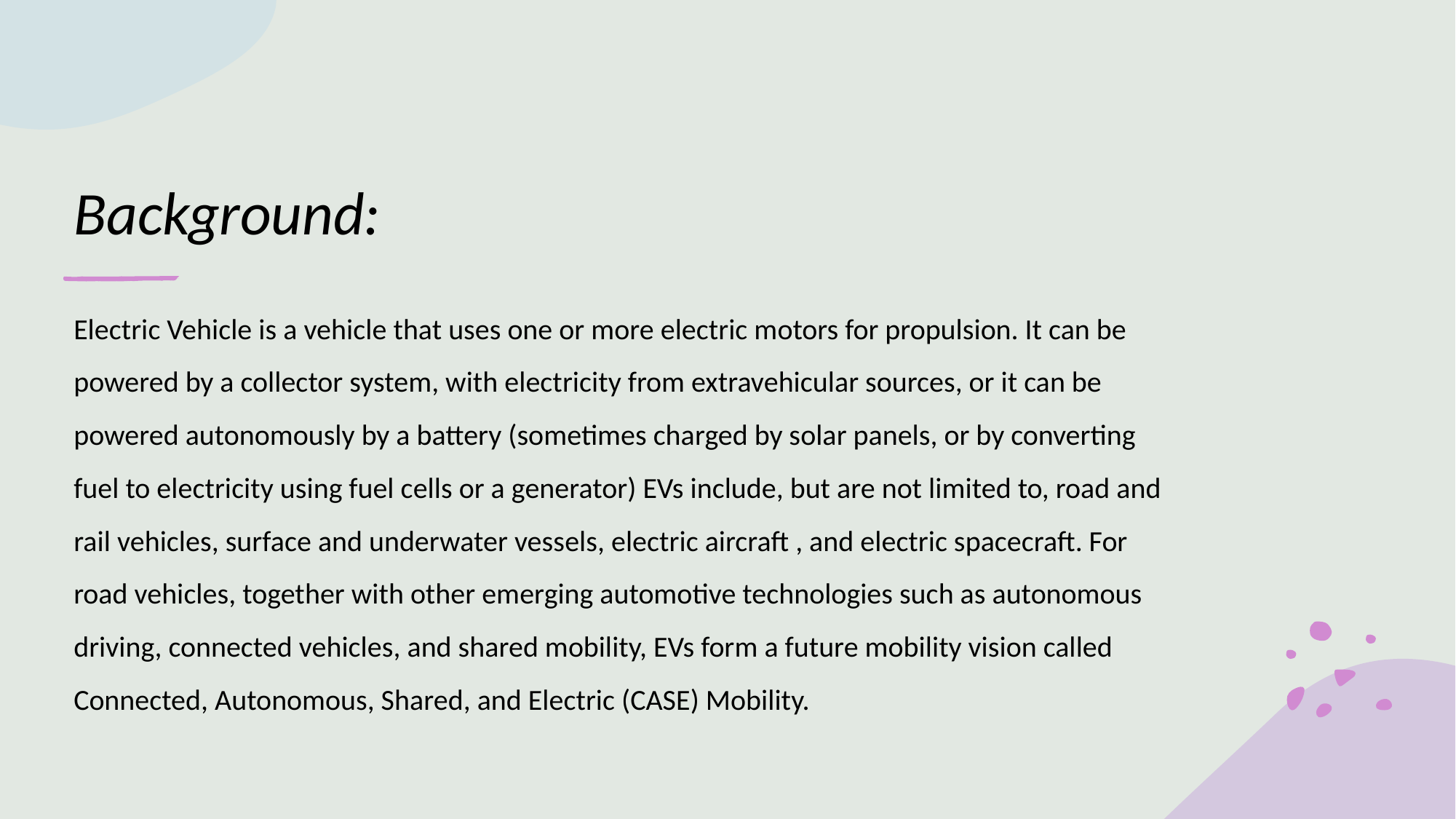

# Background:
Electric Vehicle is a vehicle that uses one or more electric motors for propulsion. It can be
powered by a collector system, with electricity from extravehicular sources, or it can be
powered autonomously by a battery (sometimes charged by solar panels, or by converting
fuel to electricity using fuel cells or a generator) EVs include, but are not limited to, road and
rail vehicles, surface and underwater vessels, electric aircraft , and electric spacecraft. For
road vehicles, together with other emerging automotive technologies such as autonomous
driving, connected vehicles, and shared mobility, EVs form a future mobility vision called
Connected, Autonomous, Shared, and Electric (CASE) Mobility.